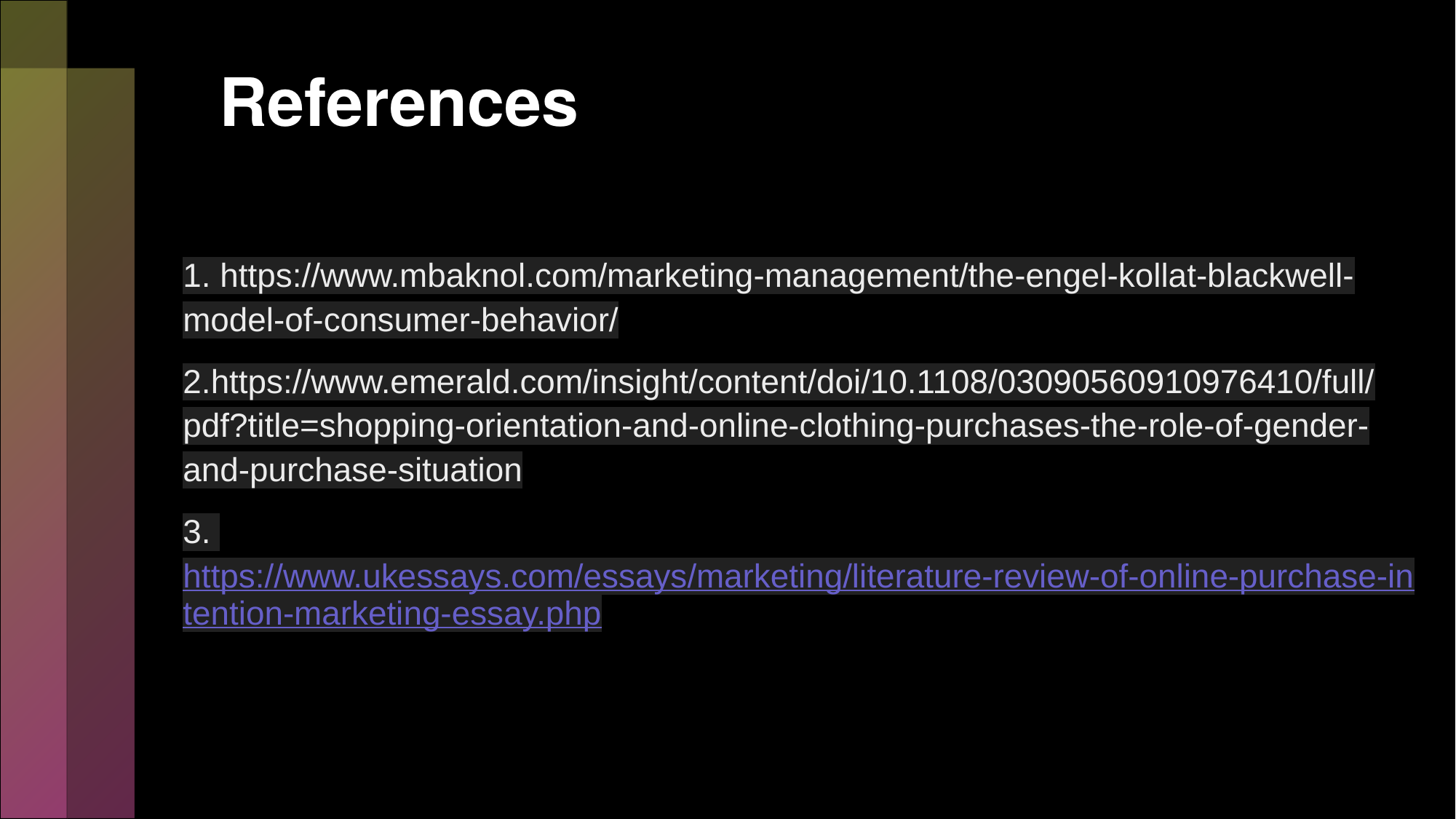

# References

1. https://www.mbaknol.com/marketing-management/the-engel-kollat-blackwell-model-of-consumer-behavior/
2.https://www.emerald.com/insight/content/doi/10.1108/03090560910976410/full/pdf?title=shopping-orientation-and-online-clothing-purchases-the-role-of-gender-and-purchase-situation
3. https://www.ukessays.com/essays/marketing/literature-review-of-online-purchase-intention-marketing-essay.php